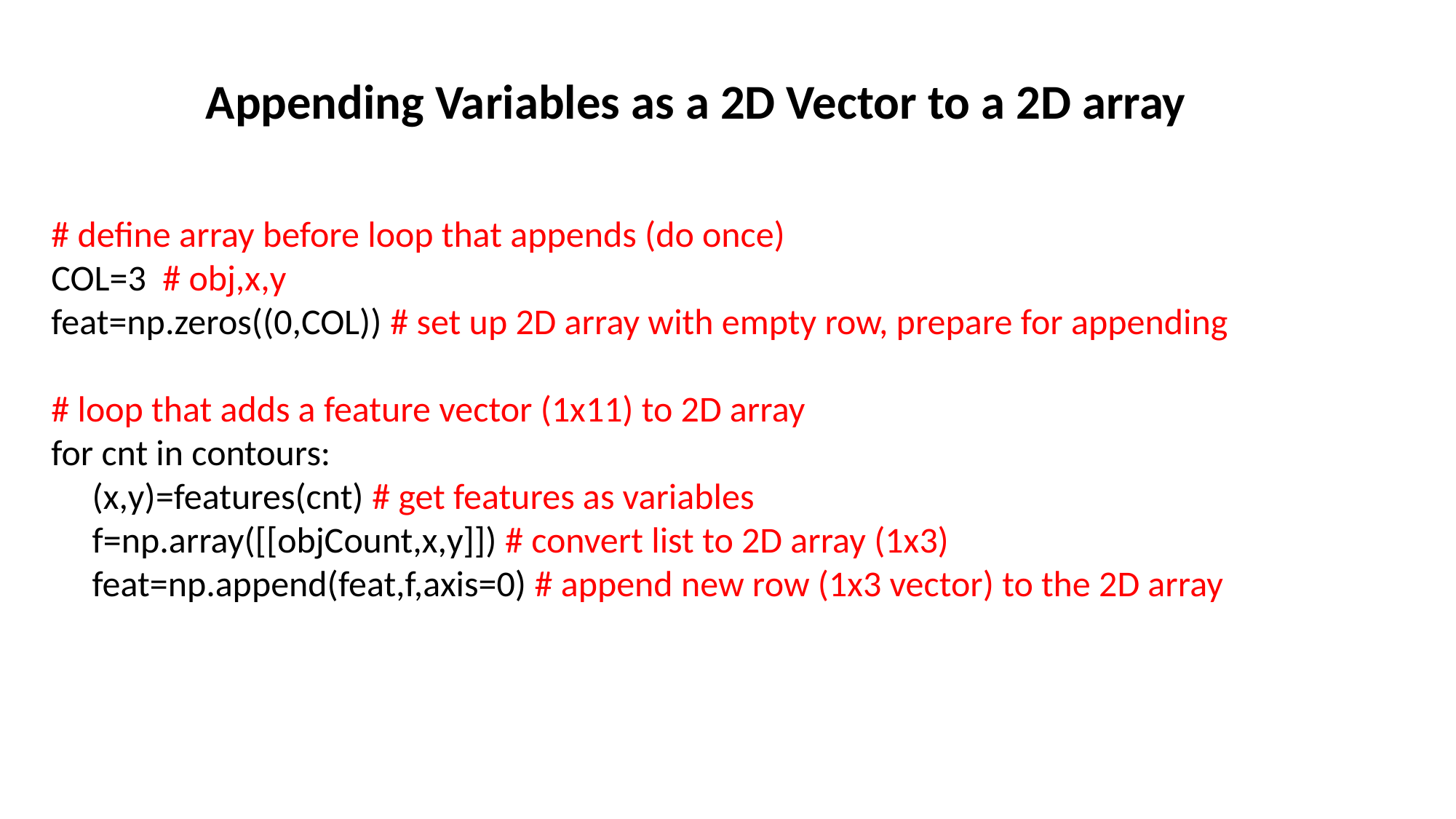

Appending Variables as a 2D Vector to a 2D array
# define array before loop that appends (do once)
COL=3  # obj,x,y
feat=np.zeros((0,COL)) # set up 2D array with empty row, prepare for appending

# loop that adds a feature vector (1x11) to 2D array
for cnt in contours:
     (x,y)=features(cnt) # get features as variables
     f=np.array([[objCount,x,y]]) # convert list to 2D array (1x3)
     feat=np.append(feat,f,axis=0) # append new row (1x3 vector) to the 2D array